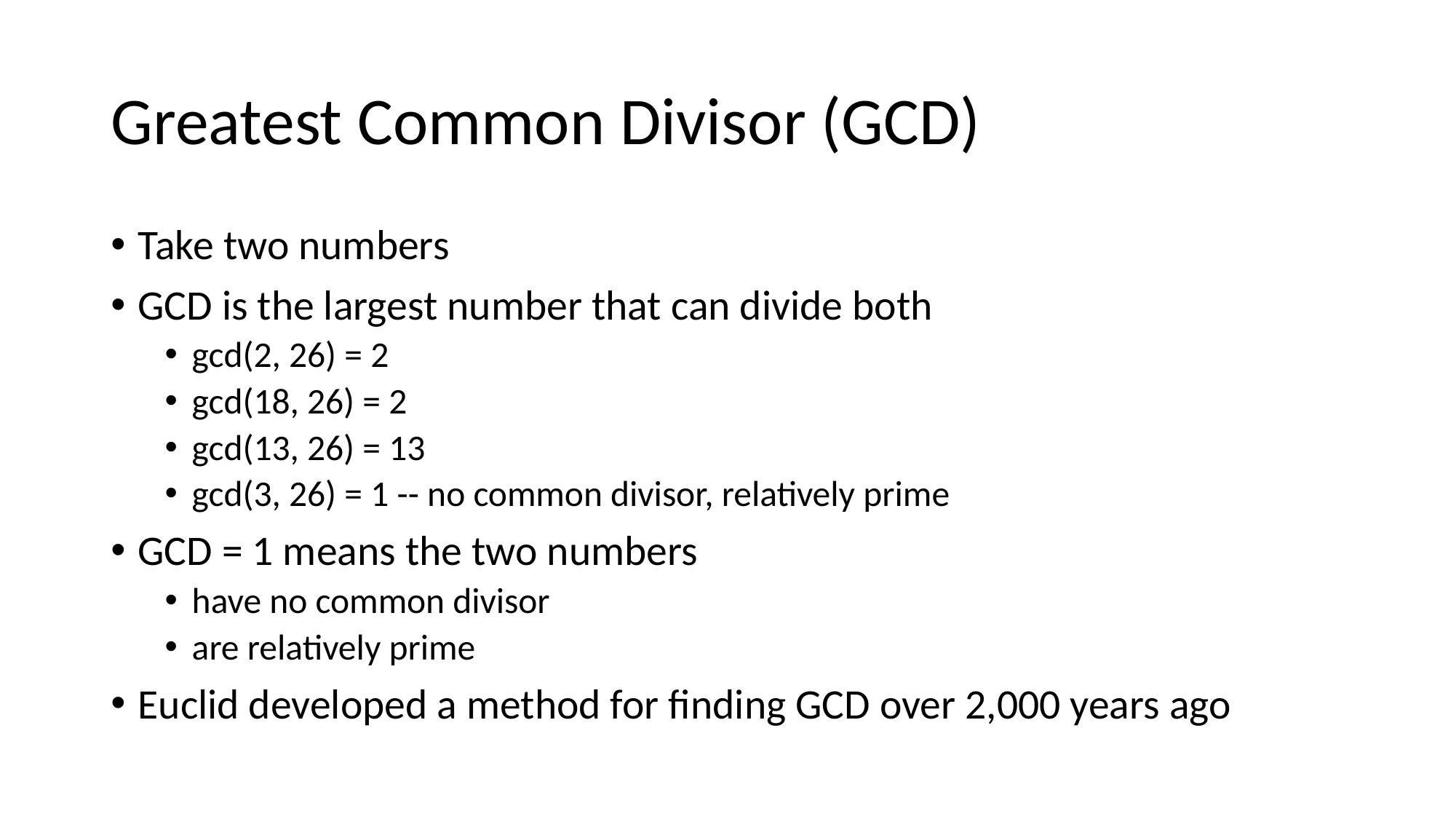

# Greatest Common Divisor (GCD)
Take two numbers
GCD is the largest number that can divide both
gcd(2, 26) = 2
gcd(18, 26) = 2
gcd(13, 26) = 13
gcd(3, 26) = 1 -- no common divisor, relatively prime
GCD = 1 means the two numbers
have no common divisor
are relatively prime
Euclid developed a method for finding GCD over 2,000 years ago